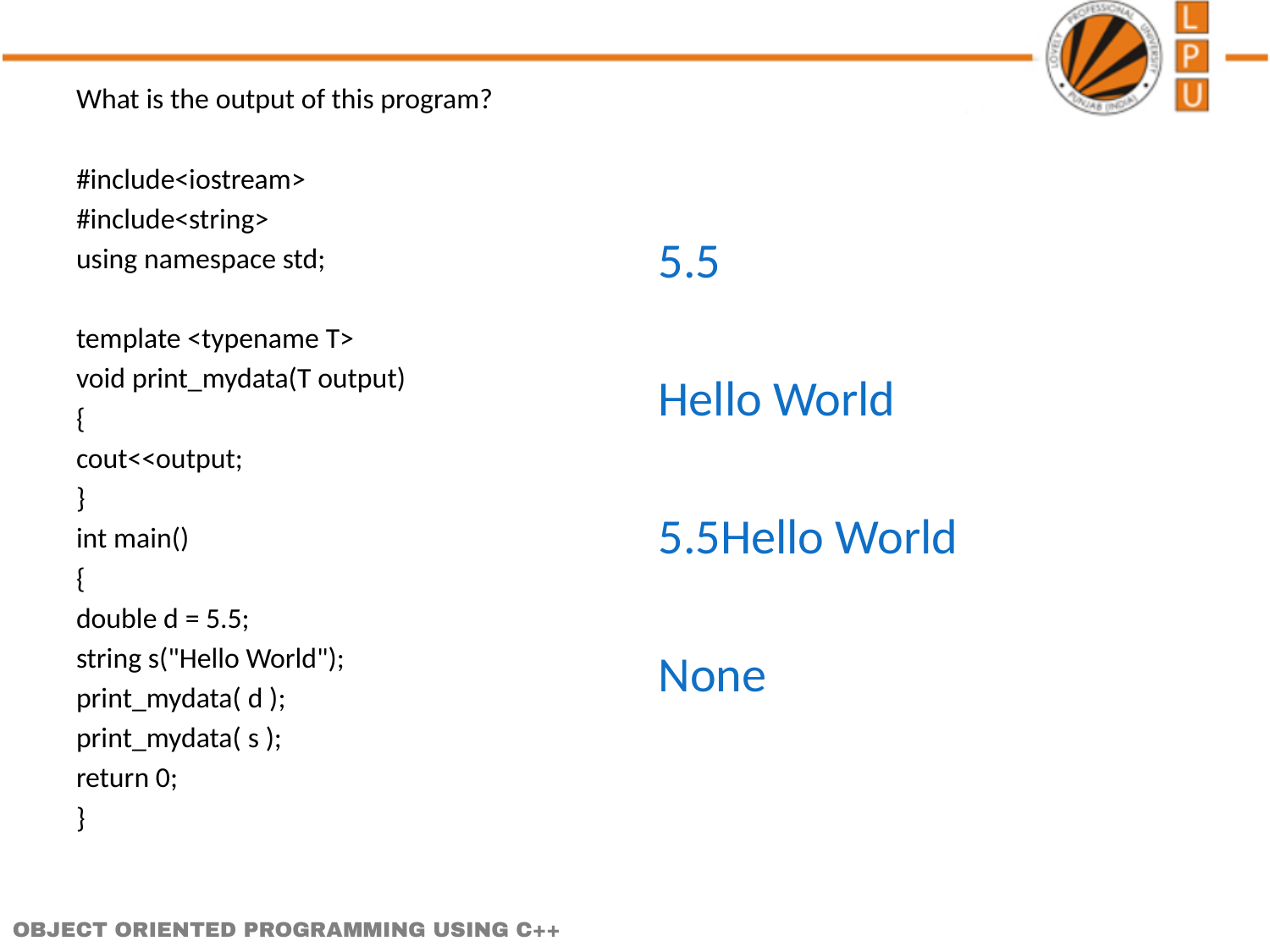

What is the output of this program?

#include<iostream>
#include<string>
using namespace std;

template <typename T>
void print_mydata(T output)
{
cout<<output;
}
int main()
{
double d = 5.5;
string s("Hello World");
print_mydata( d );
print_mydata( s );
return 0;
}
5.5

Hello World

5.5Hello World

None